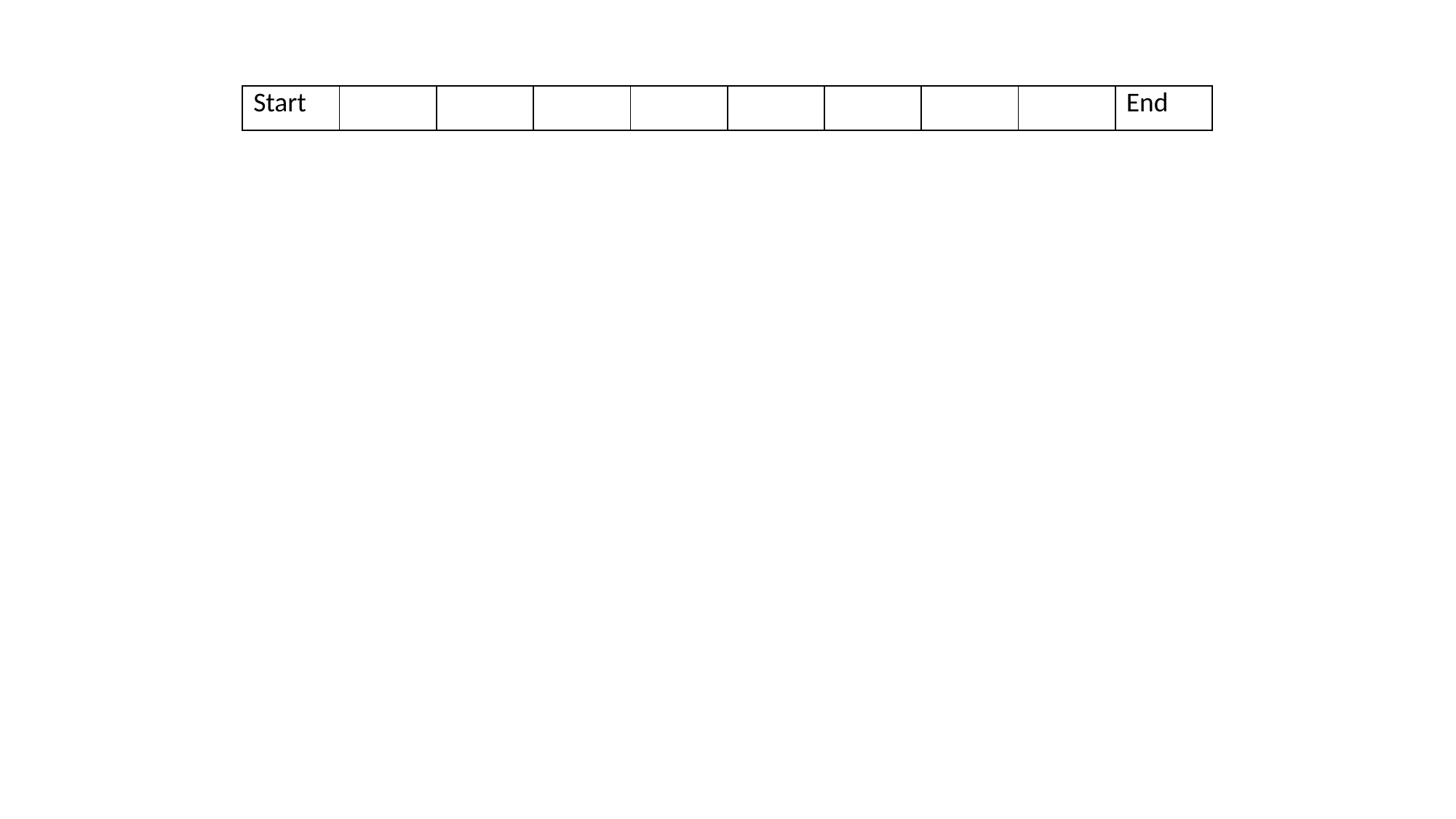

| Start |  |  |  |  |  |  |  |  | End |
| --- | --- | --- | --- | --- | --- | --- | --- | --- | --- |